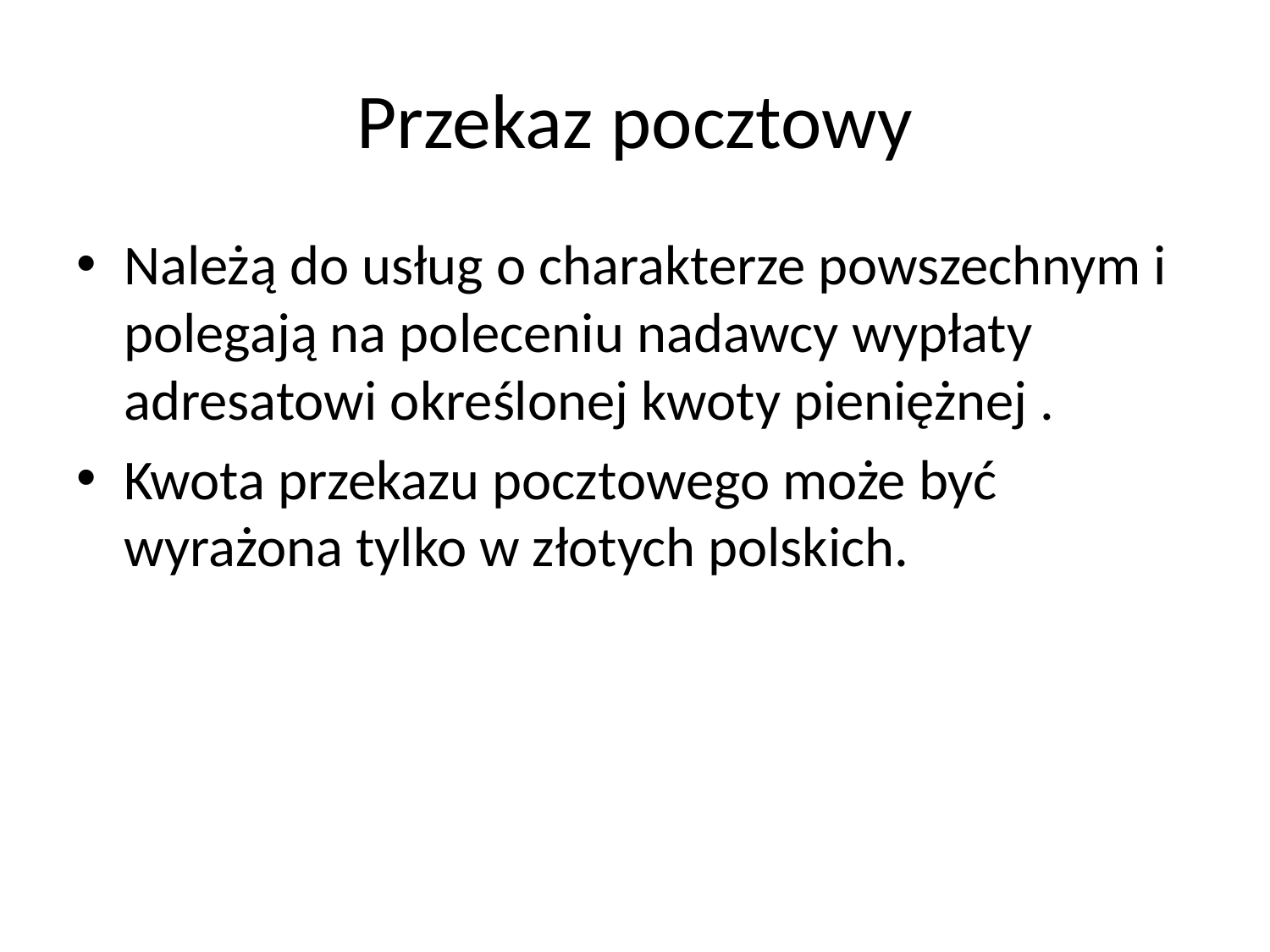

# Przekaz pocztowy
Należą do usług o charakterze powszechnym i polegają na poleceniu nadawcy wypłaty adresatowi określonej kwoty pieniężnej .
Kwota przekazu pocztowego może być wyrażona tylko w złotych polskich.